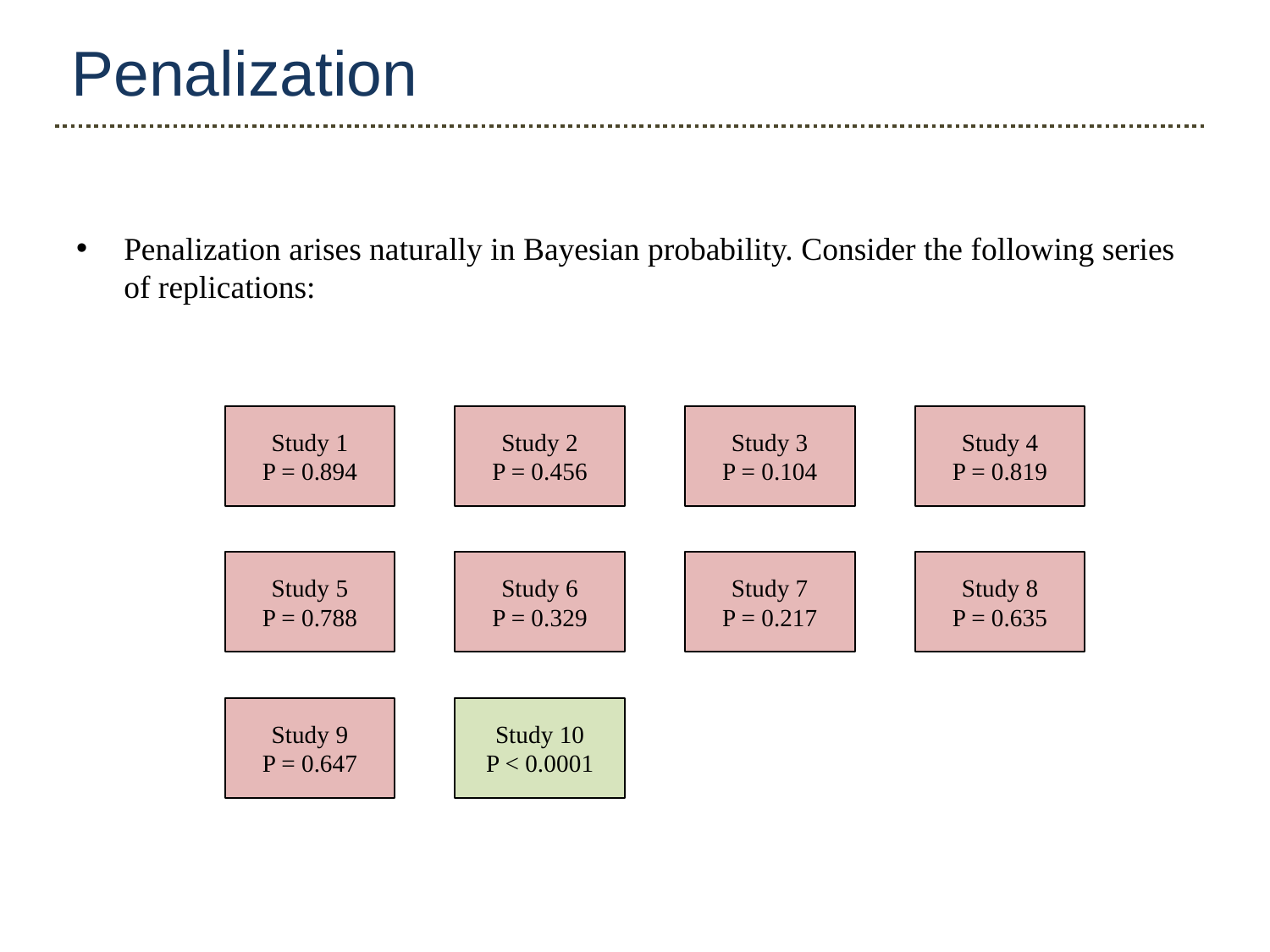

Penalization
Penalization arises naturally in Bayesian probability. Consider the following series of replications:
Study 1
P = 0.894
Study 2
P = 0.456
Study 3
P = 0.104
Study 4
P = 0.819
Study 5
P = 0.788
Study 6
P = 0.329
Study 7
P = 0.217
Study 8
P = 0.635
Study 9
P = 0.647
Study 10
P < 0.0001